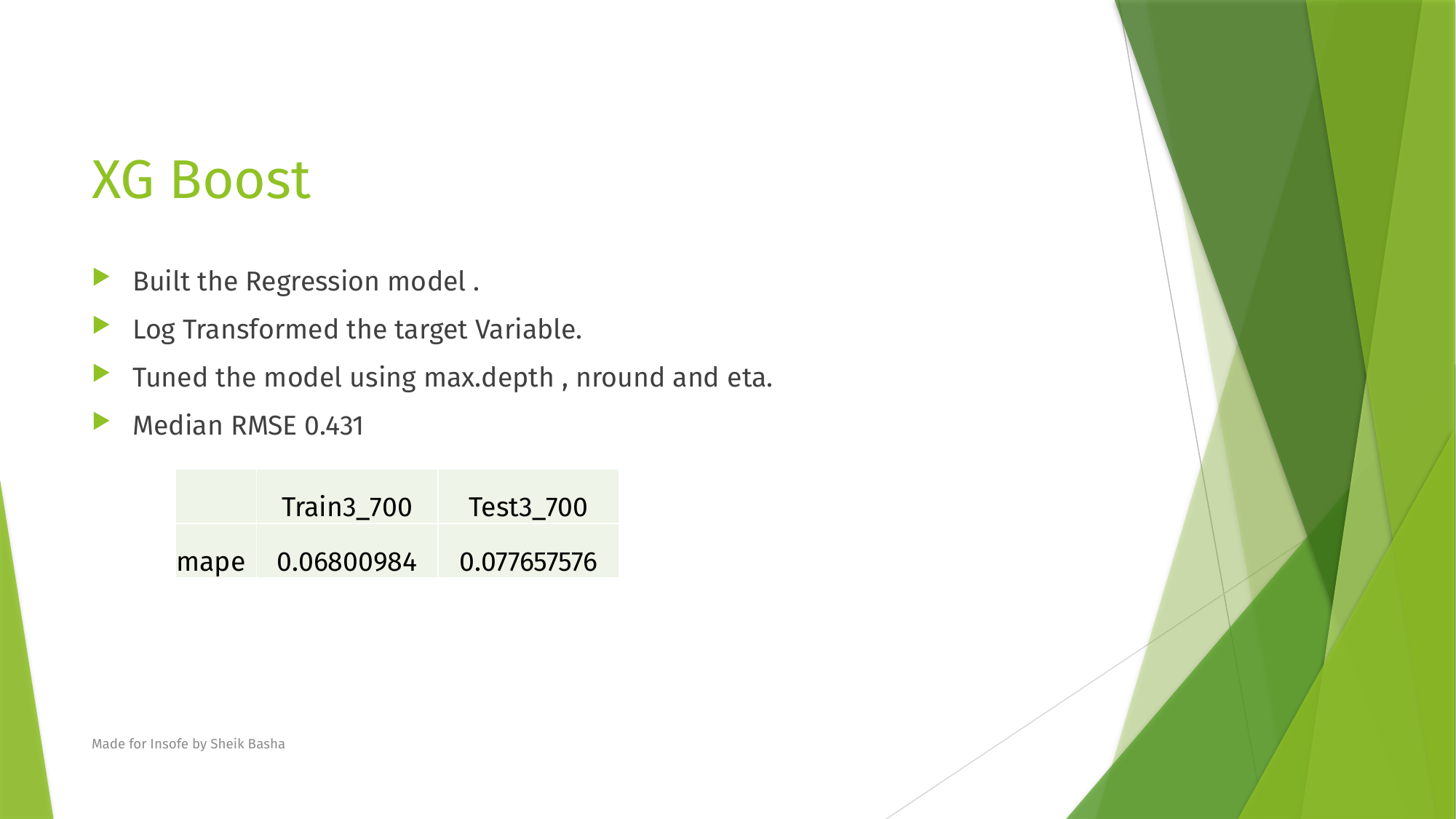

# XG Boost
Built the Regression model .
Log Transformed the target Variable.
Tuned the model using max.depth , nround and eta.
Median RMSE 0.431

|  | Train3\_700 | Test3\_700 |
| --- | --- | --- |
| mape | 0.06800984 | 0.077657576 |
Made for Insofe by Sheik Basha